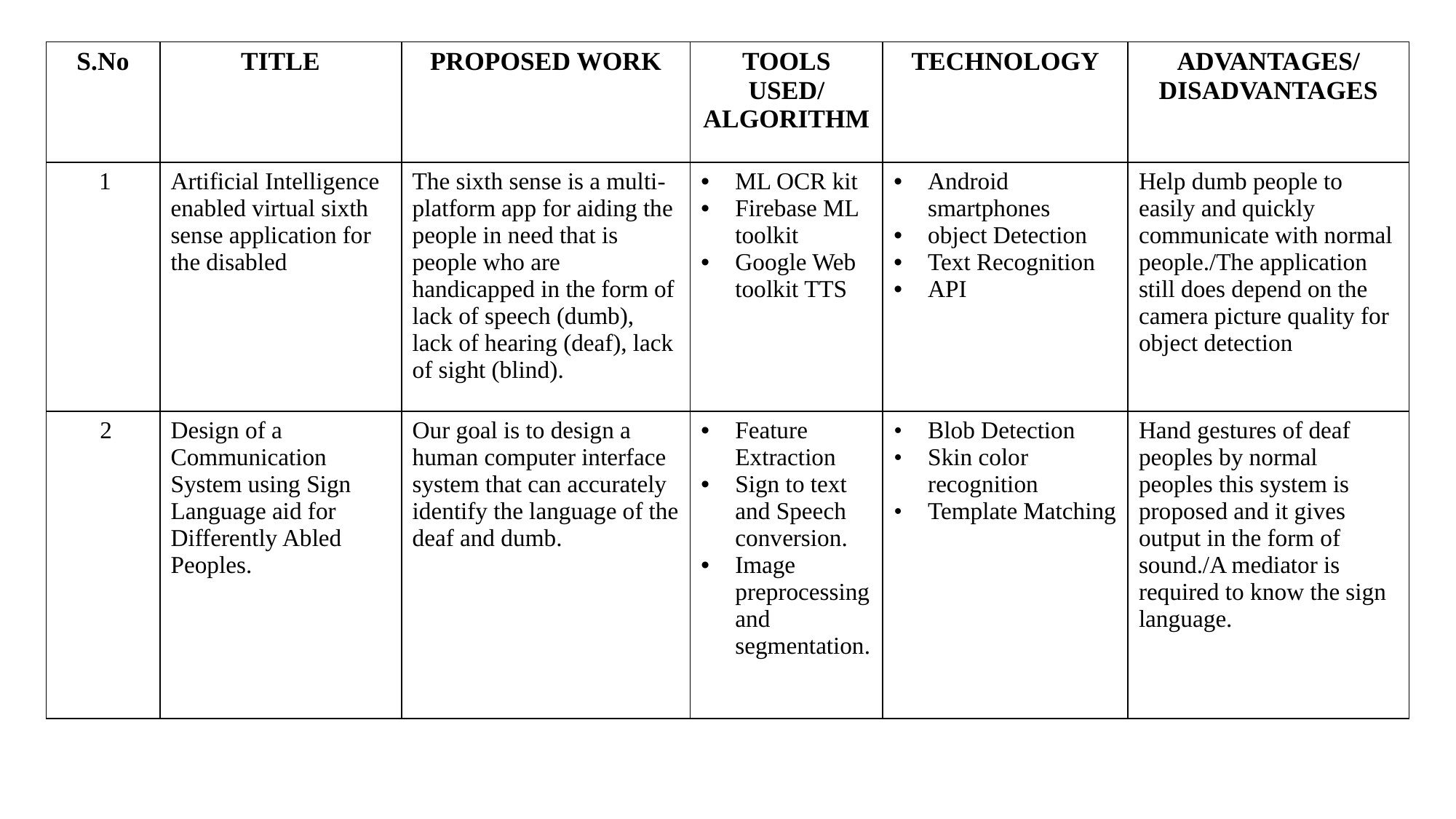

| S.No | TITLE | PROPOSED WORK | TOOLS USED/ ALGORITHM | TECHNOLOGY | ADVANTAGES/ DISADVANTAGES |
| --- | --- | --- | --- | --- | --- |
| 1 | Artificial Intelligence enabled virtual sixth sense application for the disabled | The sixth sense is a multi-platform app for aiding the people in need that is people who are handicapped in the form of lack of speech (dumb), lack of hearing (deaf), lack of sight (blind). | ML OCR kit Firebase ML toolkit Google Web toolkit TTS | Android smartphones object Detection Text Recognition API | Help dumb people to easily and quickly communicate with normal people./The application still does depend on the camera picture quality for object detection |
| 2 | Design of a Communication System using Sign Language aid for Differently Abled Peoples. | Our goal is to design a human computer interface system that can accurately identify the language of the deaf and dumb. | Feature Extraction Sign to text and Speech conversion. Image preprocessing and segmentation. | Blob Detection Skin color recognition Template Matching | Hand gestures of deaf peoples by normal peoples this system is proposed and it gives output in the form of sound./A mediator is required to know the sign language. |